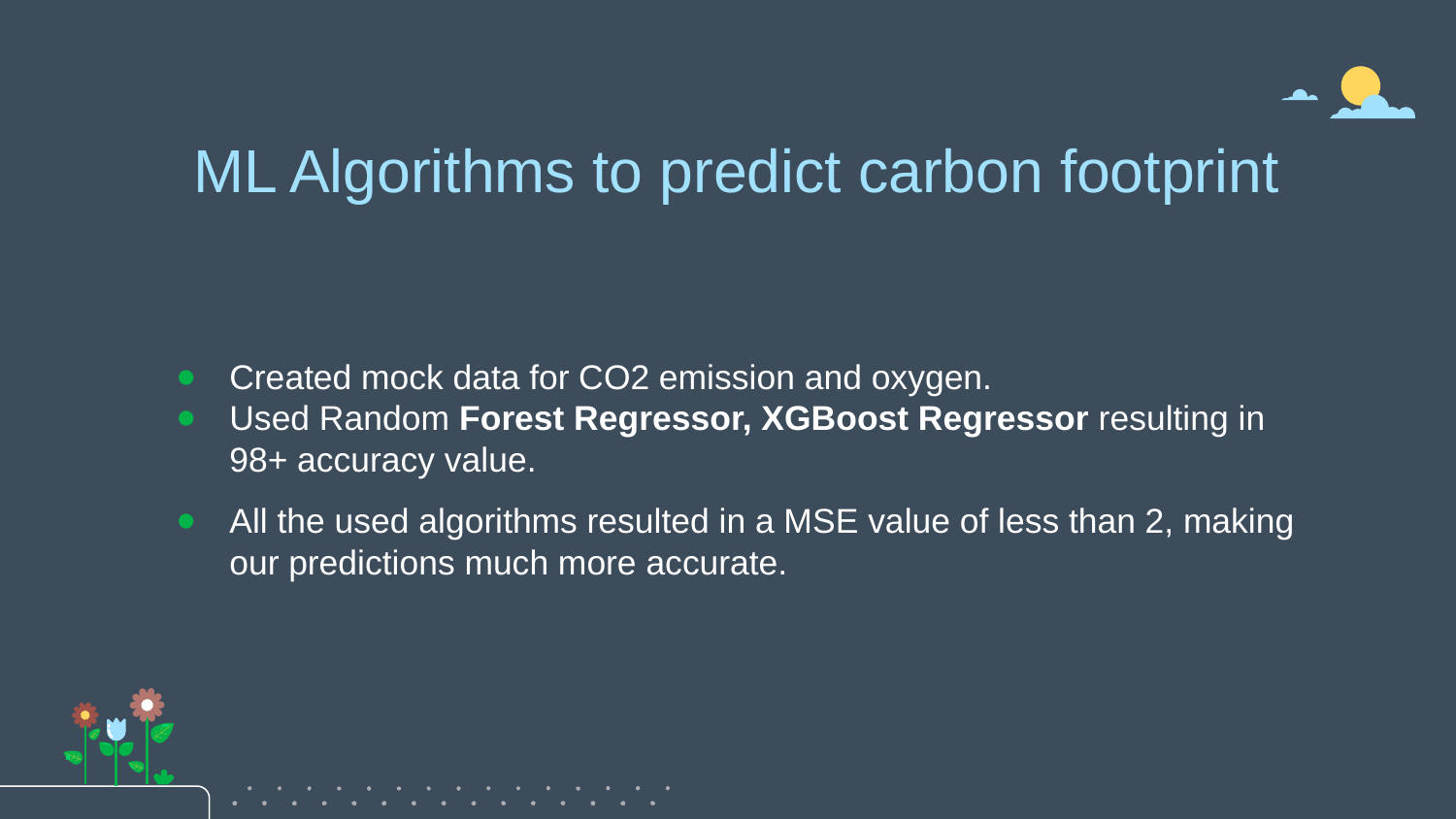

# ML Algorithms to predict carbon footprint

Created mock data for CO2 emission and oxygen.
Used Random Forest Regressor, XGBoost Regressor resulting in 98+ accuracy value.
All the used algorithms resulted in a MSE value of less than 2, making our predictions much more accurate.